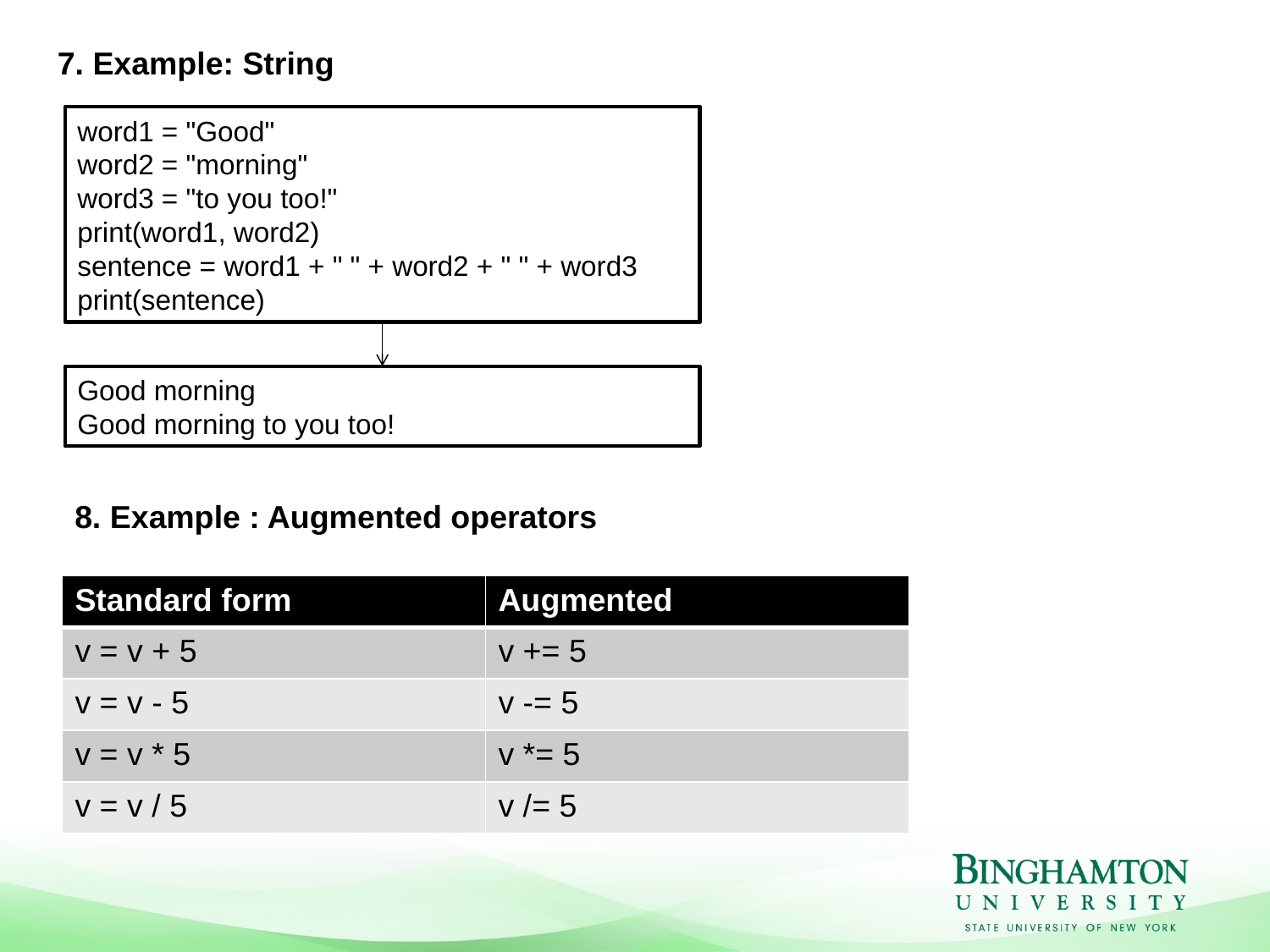

7. Example: String
word1 = "Good"
word2 = "morning"
word3 = "to you too!"
print(word1, word2)
sentence = word1 + " " + word2 + " " + word3
print(sentence)
Good morning
Good morning to you too!
8. Example : Augmented operators
| Standard form | Augmented |
| --- | --- |
| v = v + 5 | v += 5 |
| v = v - 5 | v -= 5 |
| v = v \* 5 | v \*= 5 |
| v = v / 5 | v /= 5 |